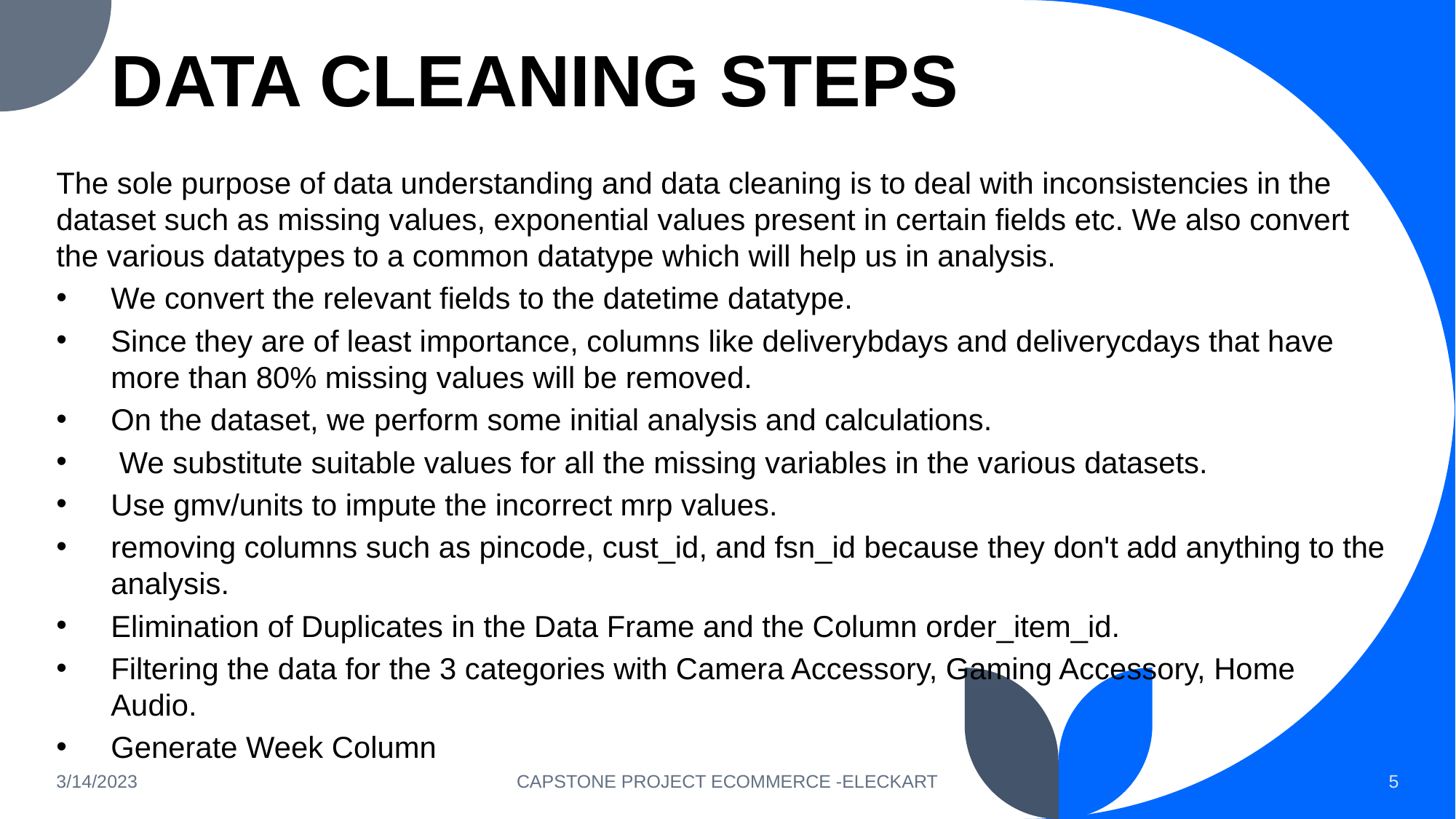

# DATA CLEANING STEPS
The sole purpose of data understanding and data cleaning is to deal with inconsistencies in the dataset such as missing values, exponential values present in certain fields etc. We also convert the various datatypes to a common datatype which will help us in analysis.
We convert the relevant fields to the datetime datatype.
Since they are of least importance, columns like deliverybdays and deliverycdays that have more than 80% missing values will be removed.
On the dataset, we perform some initial analysis and calculations.
 We substitute suitable values for all the missing variables in the various datasets.
Use gmv/units to impute the incorrect mrp values.
removing columns such as pincode, cust_id, and fsn_id because they don't add anything to the analysis.
Elimination of Duplicates in the Data Frame and the Column order_item_id.
Filtering the data for the 3 categories with Camera Accessory, Gaming Accessory, Home Audio.
Generate Week Column

3/14/2023
CAPSTONE PROJECT ECOMMERCE -ELECKART
5